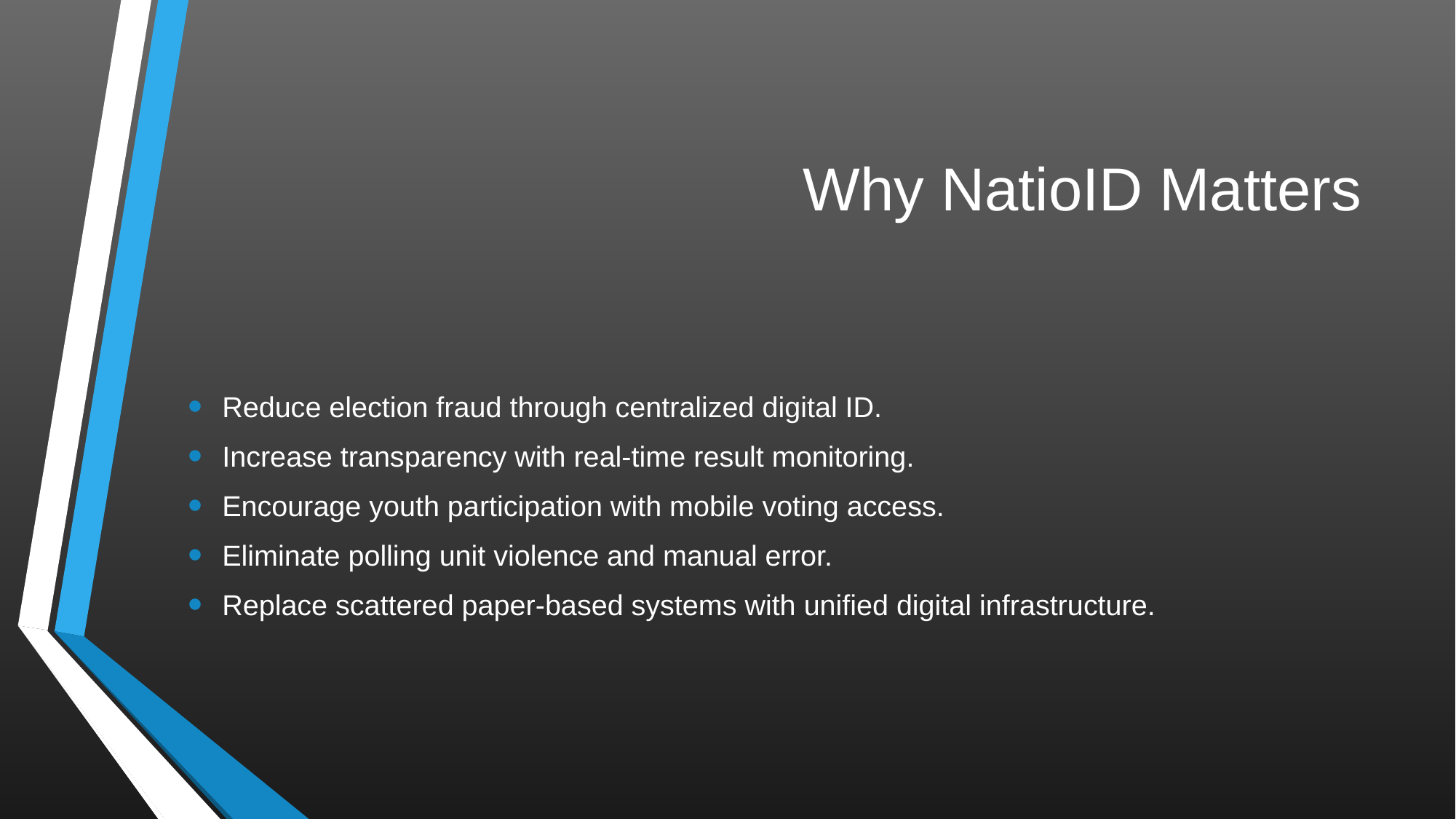

# Why NatioID Matters
Reduce election fraud through centralized digital ID.
Increase transparency with real-time result monitoring.
Encourage youth participation with mobile voting access.
Eliminate polling unit violence and manual error.
Replace scattered paper-based systems with unified digital infrastructure.